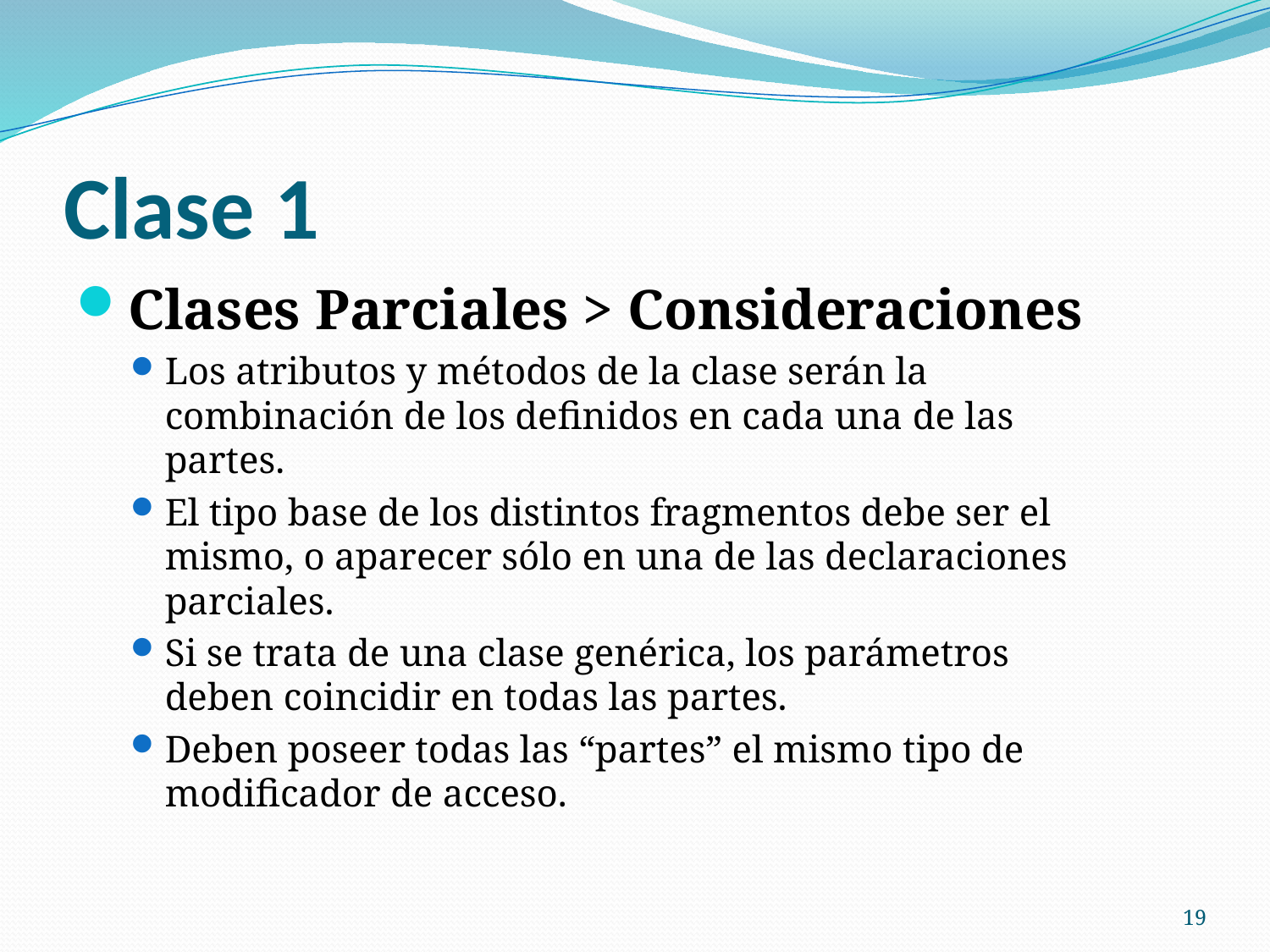

# Clase 1
Clases Parciales > Consideraciones
Los atributos y métodos de la clase serán la combinación de los definidos en cada una de las partes.
El tipo base de los distintos fragmentos debe ser el mismo, o aparecer sólo en una de las declaraciones parciales.
Si se trata de una clase genérica, los parámetros deben coincidir en todas las partes.
Deben poseer todas las “partes” el mismo tipo de modificador de acceso.

19